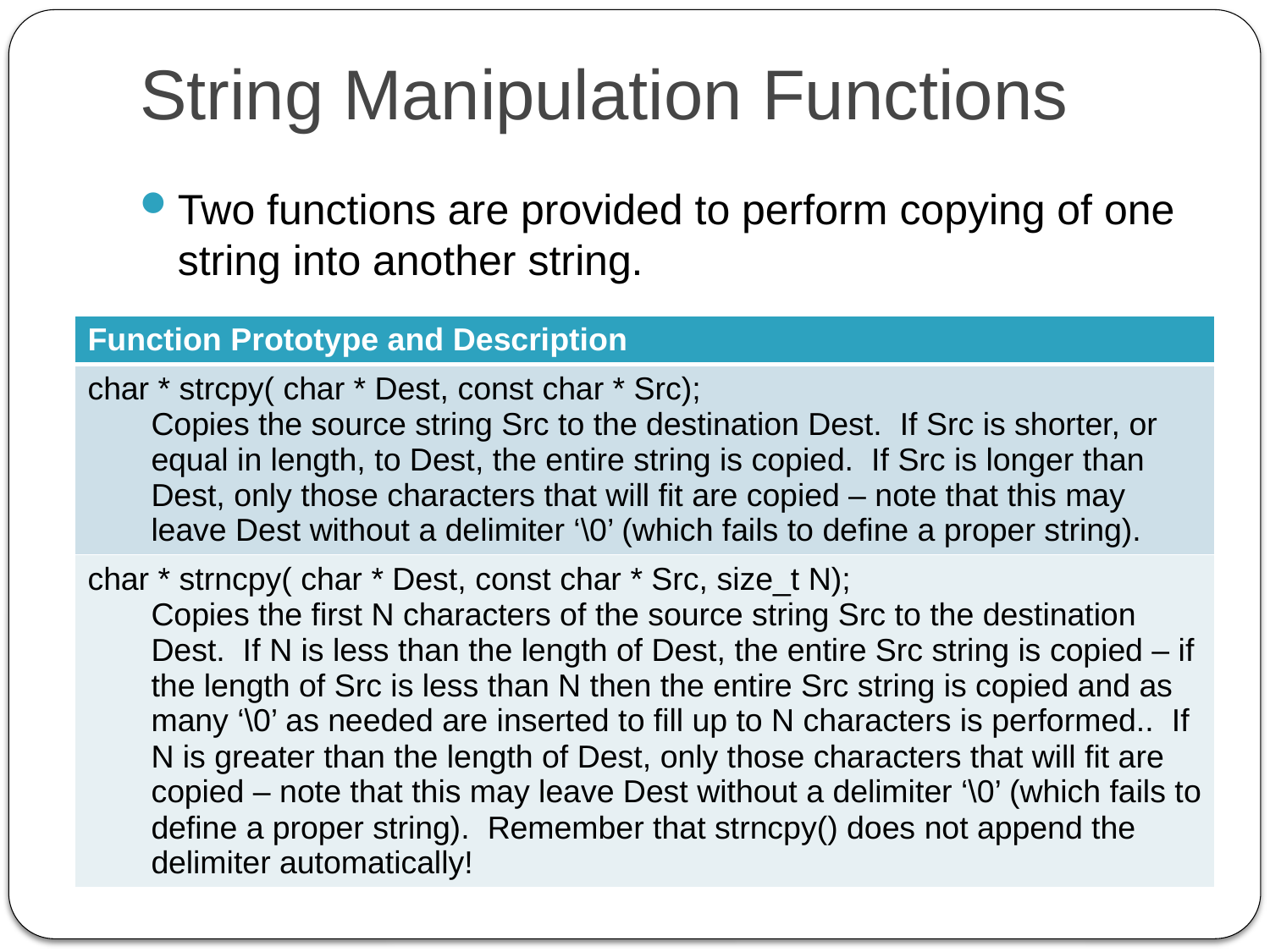

# String Manipulation Functions
Two functions are provided to perform copying of one string into another string.
| Function Prototype and Description |
| --- |
| char \* strcpy( char \* Dest, const char \* Src); Copies the source string Src to the destination Dest. If Src is shorter, or equal in length, to Dest, the entire string is copied. If Src is longer than Dest, only those characters that will fit are copied – note that this may leave Dest without a delimiter ‘\0’ (which fails to define a proper string). |
| char \* strncpy( char \* Dest, const char \* Src, size\_t N); Copies the first N characters of the source string Src to the destination Dest. If N is less than the length of Dest, the entire Src string is copied – if the length of Src is less than N then the entire Src string is copied and as many ‘\0’ as needed are inserted to fill up to N characters is performed.. If N is greater than the length of Dest, only those characters that will fit are copied – note that this may leave Dest without a delimiter ‘\0’ (which fails to define a proper string). Remember that strncpy() does not append the delimiter automatically! |